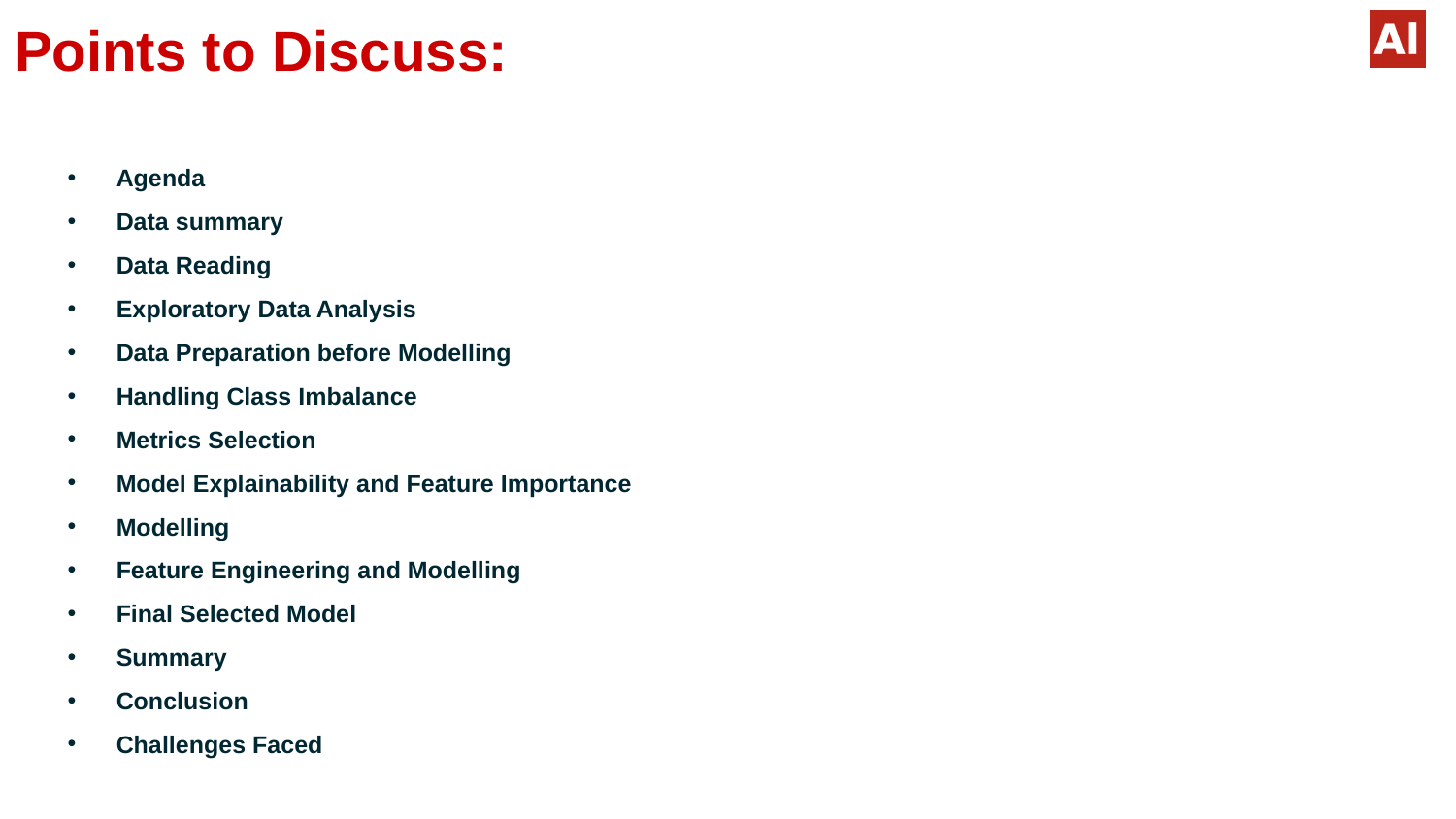

# Points to Discuss:
Agenda
Data summary
Data Reading
Exploratory Data Analysis
Data Preparation before Modelling
Handling Class Imbalance
Metrics Selection
Model Explainability and Feature Importance
Modelling
Feature Engineering and Modelling
Final Selected Model
Summary
Conclusion
Challenges Faced